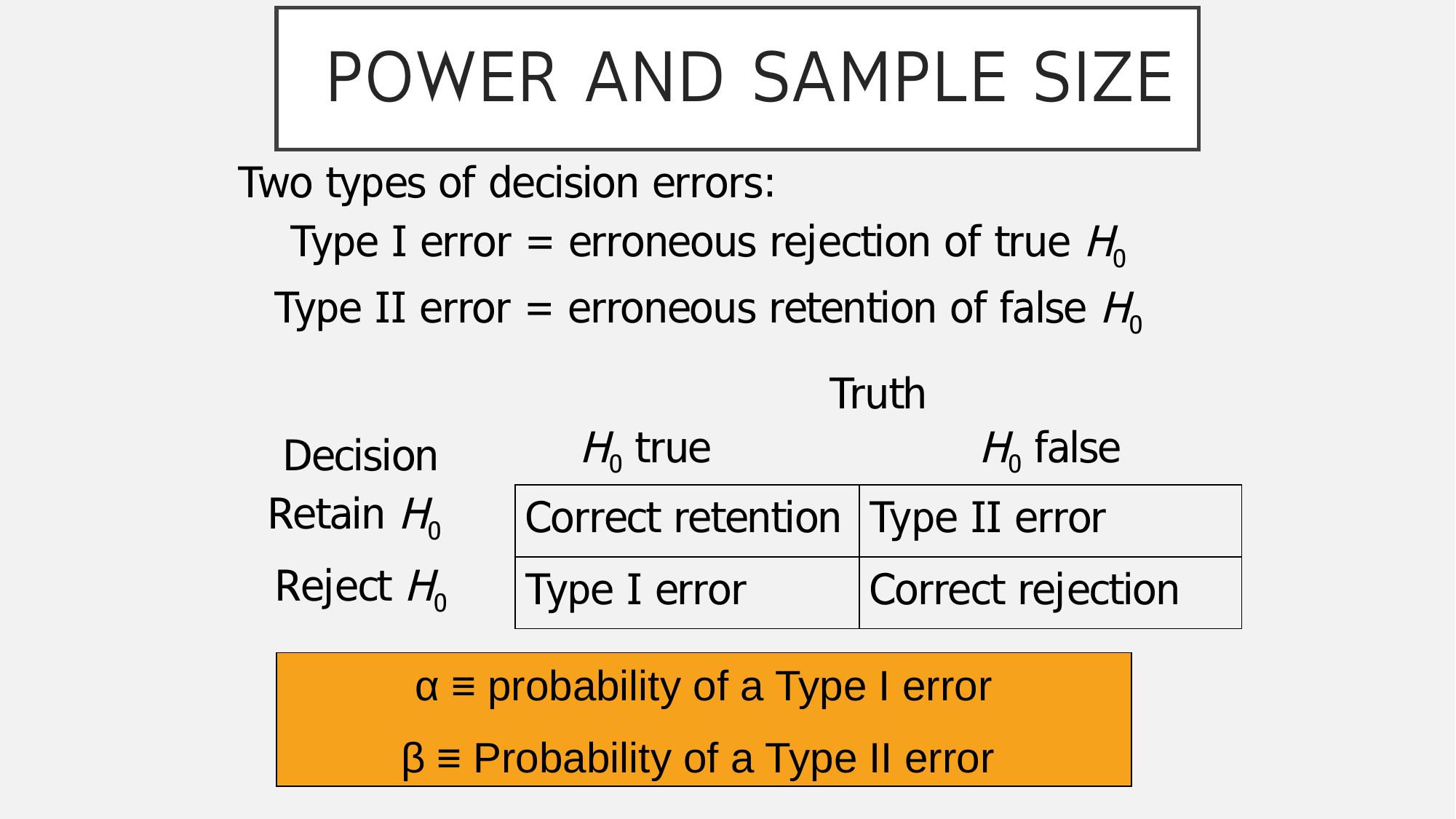

# Power and Sample Size
Two types of decision errors:
Type I error = erroneous rejection of true H0
Type II error = erroneous retention of false H0
|  | Truth |  |
| --- | --- | --- |
| Decision | H0 true | H0 false |
| Retain H0 | Correct retention | Type II error |
| Reject H0 | Type I error | Correct rejection |
α ≡ probability of a Type I error
β ≡ Probability of a Type II error